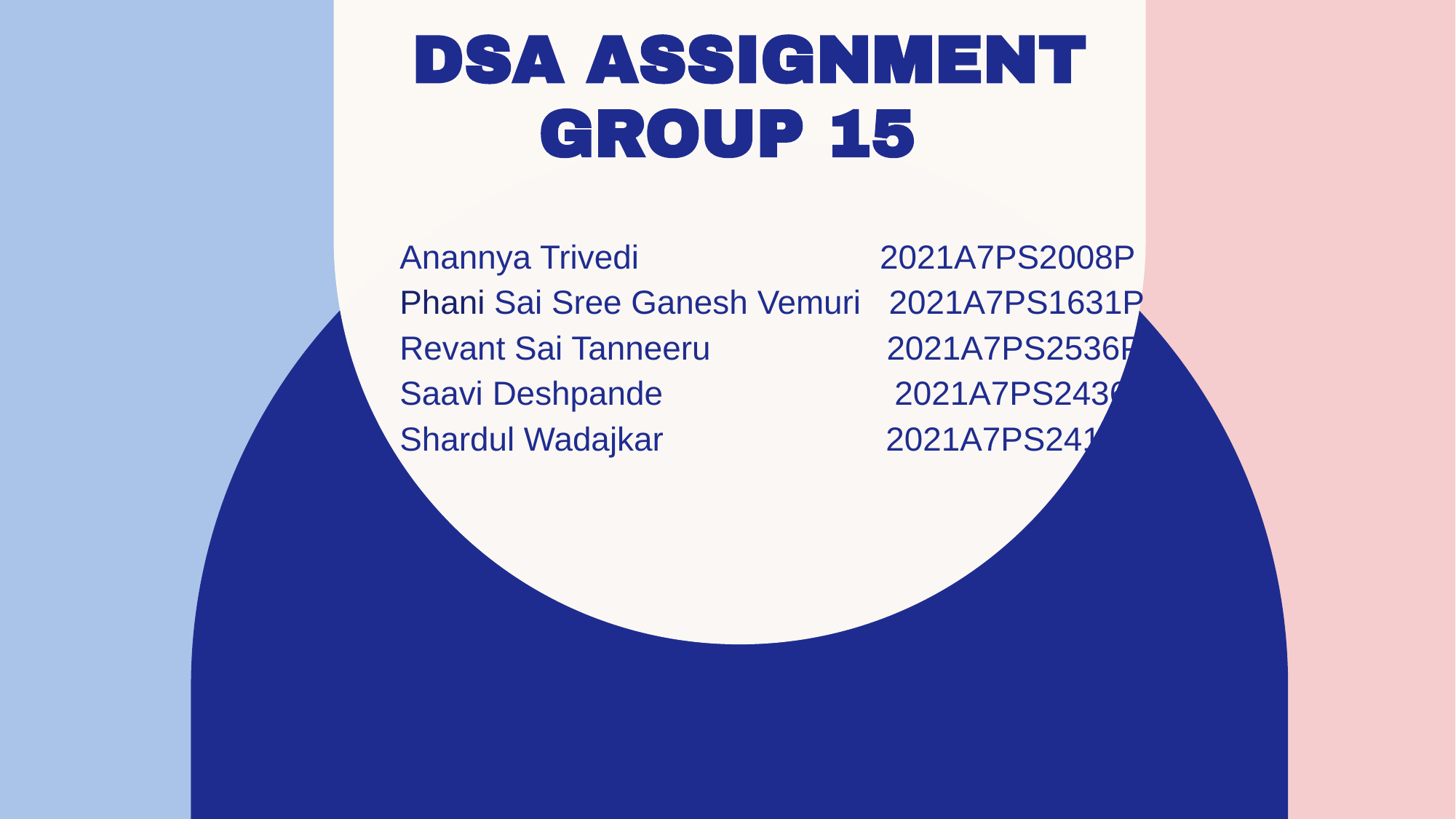

# DSA Assignment Group 15
Anannya Trivedi                          2021A7PS2008P
Phani Sai Sree Ganesh Vemuri​   2021A7PS1631P
Revant Sai Tanneeru                   2021A7PS2536P
Saavi Deshpande                         2021A7PS2436P
Shardul Wadajkar                        2021A7PS2419P